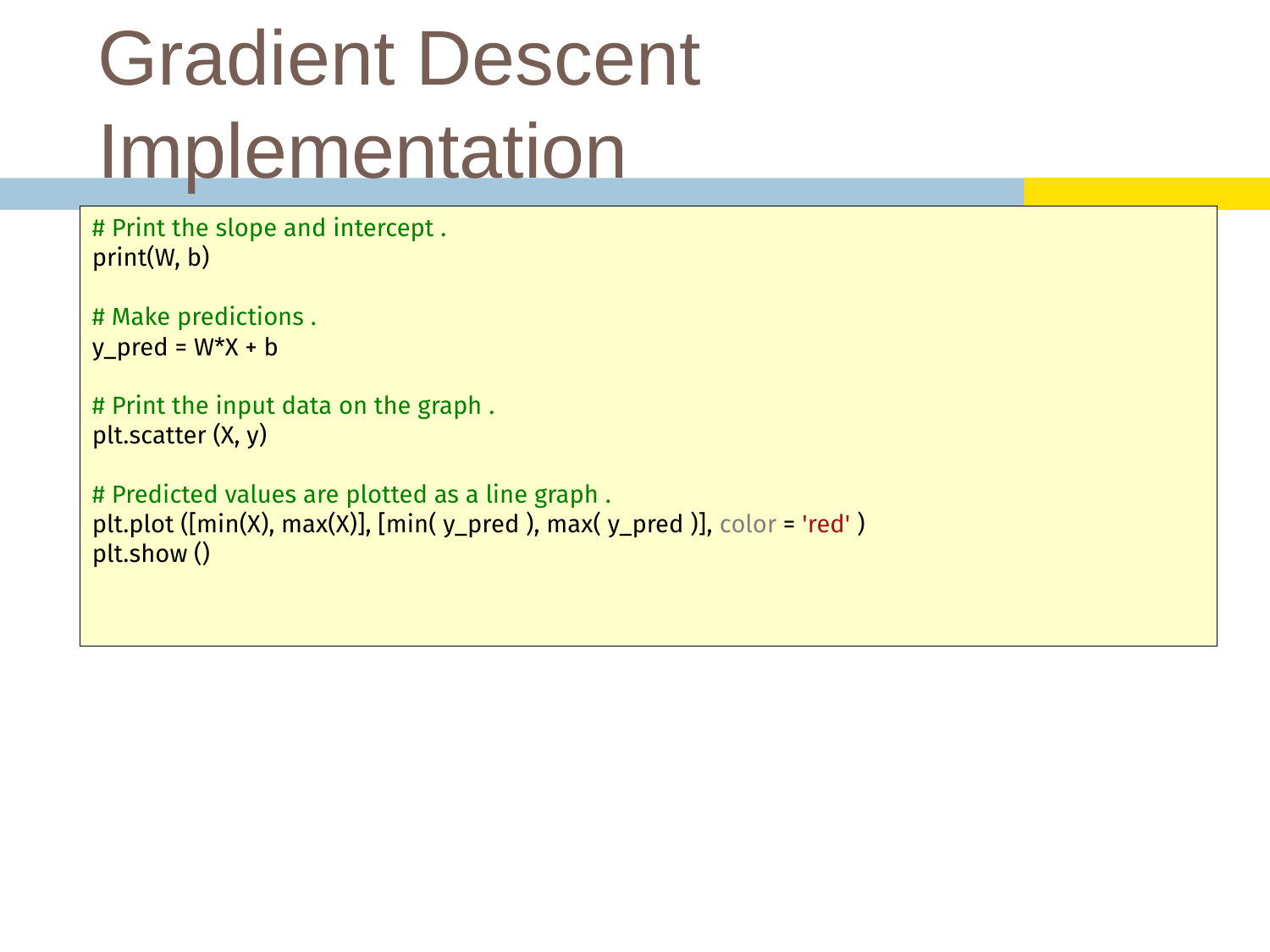

# Gradient Descent Implementation
# Print the slope and intercept .
print(W, b)
# Make predictions .
y_pred = W*X + b
# Print the input data on the graph .
plt.scatter (X, y)
# Predicted values are plotted as a line graph .
plt.plot ([min(X), max(X)], [min( y_pred ), max( y_pred )], color = 'red' )
plt.show ()